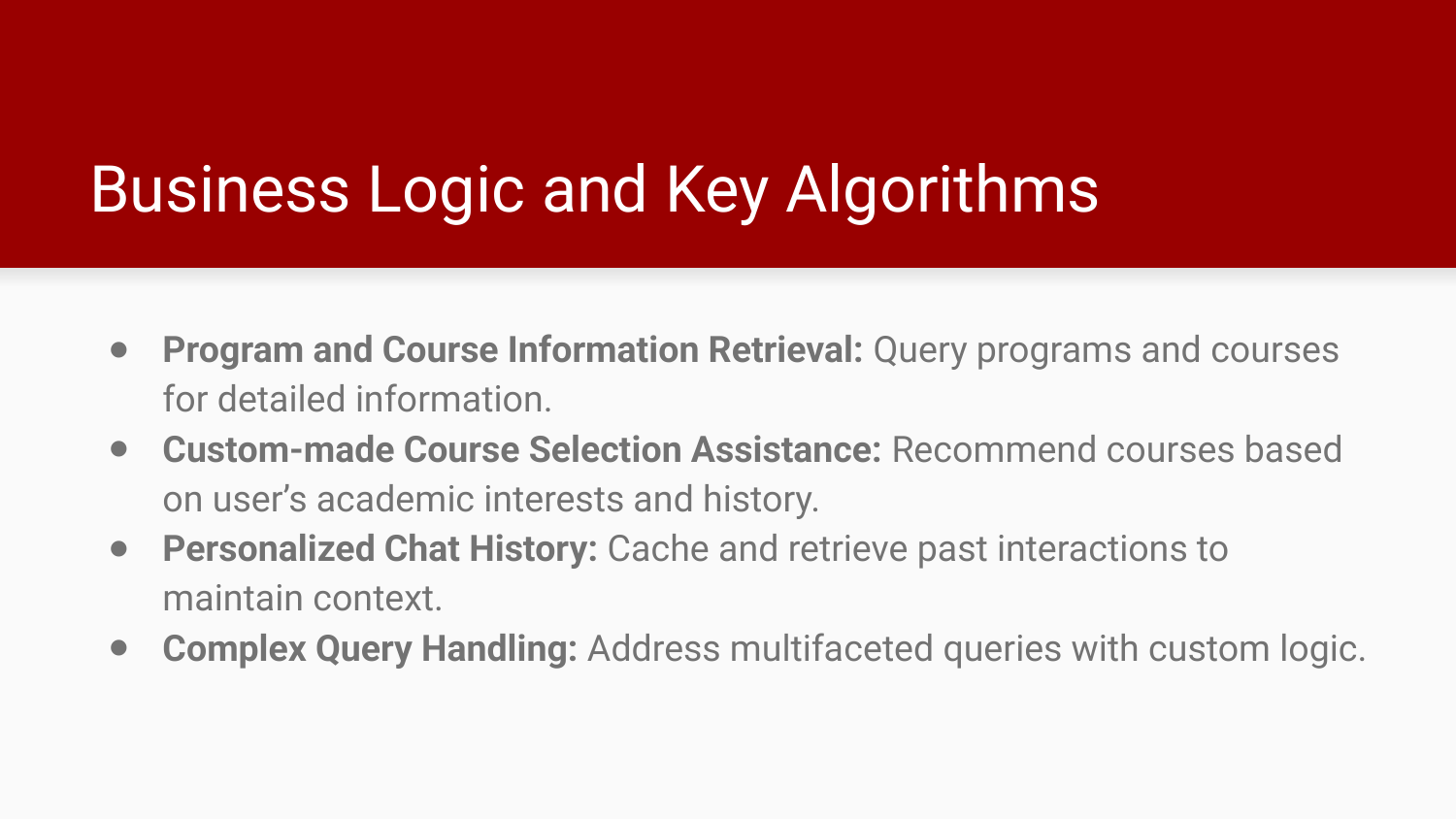

# Business Logic and Key Algorithms
Program and Course Information Retrieval: Query programs and courses for detailed information.
Custom-made Course Selection Assistance: Recommend courses based on user’s academic interests and history.
Personalized Chat History: Cache and retrieve past interactions to maintain context.
Complex Query Handling: Address multifaceted queries with custom logic.